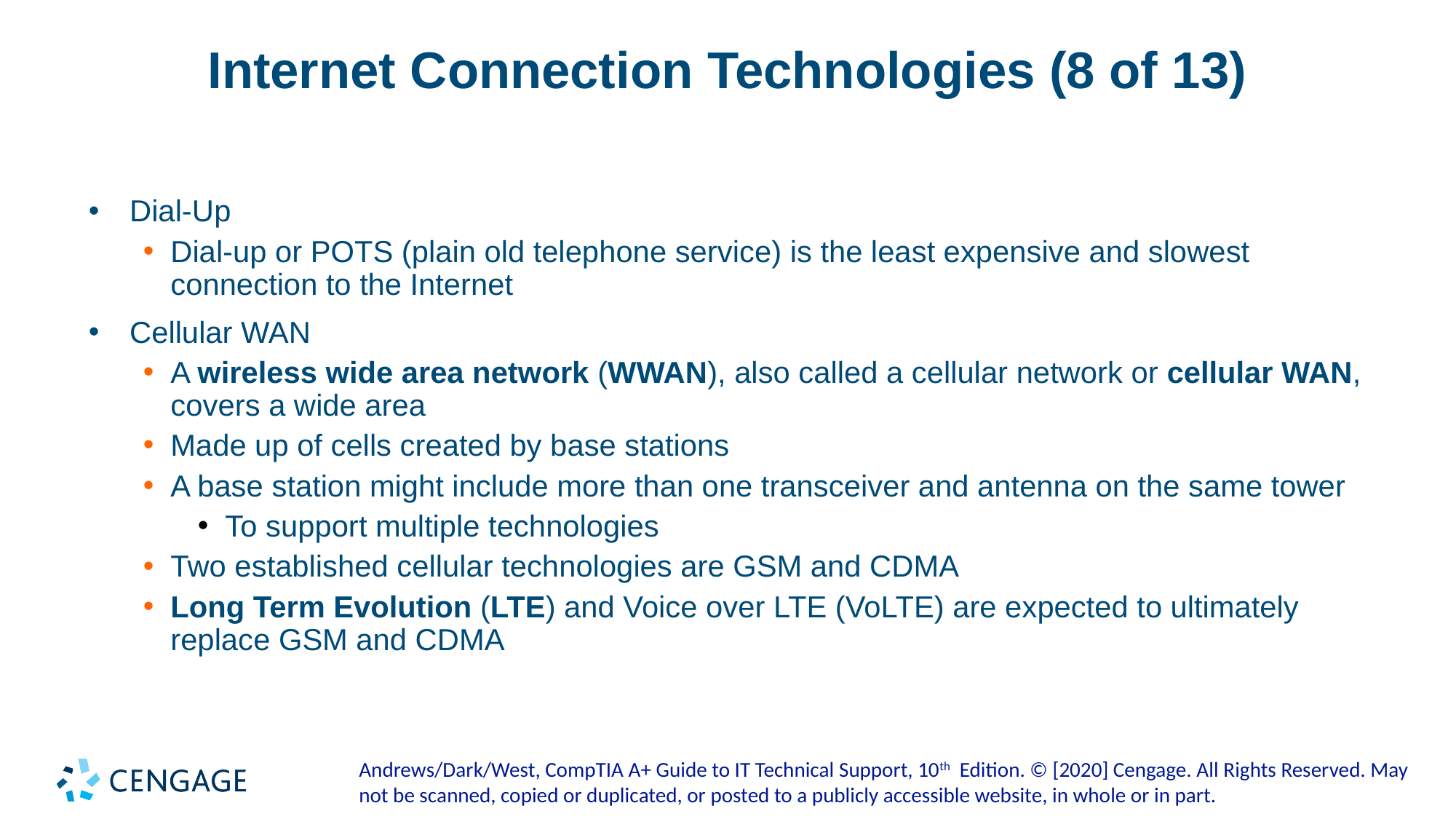

# Internet Connection Technologies (8 of 13)
Dial-Up
Dial-up or POTS (plain old telephone service) is the least expensive and slowest connection to the Internet
Cellular WAN
A wireless wide area network (WWAN), also called a cellular network or cellular WAN, covers a wide area
Made up of cells created by base stations
A base station might include more than one transceiver and antenna on the same tower
To support multiple technologies
Two established cellular technologies are GSM and CDMA
Long Term Evolution (LTE) and Voice over LTE (VoLTE) are expected to ultimately replace GSM and CDMA